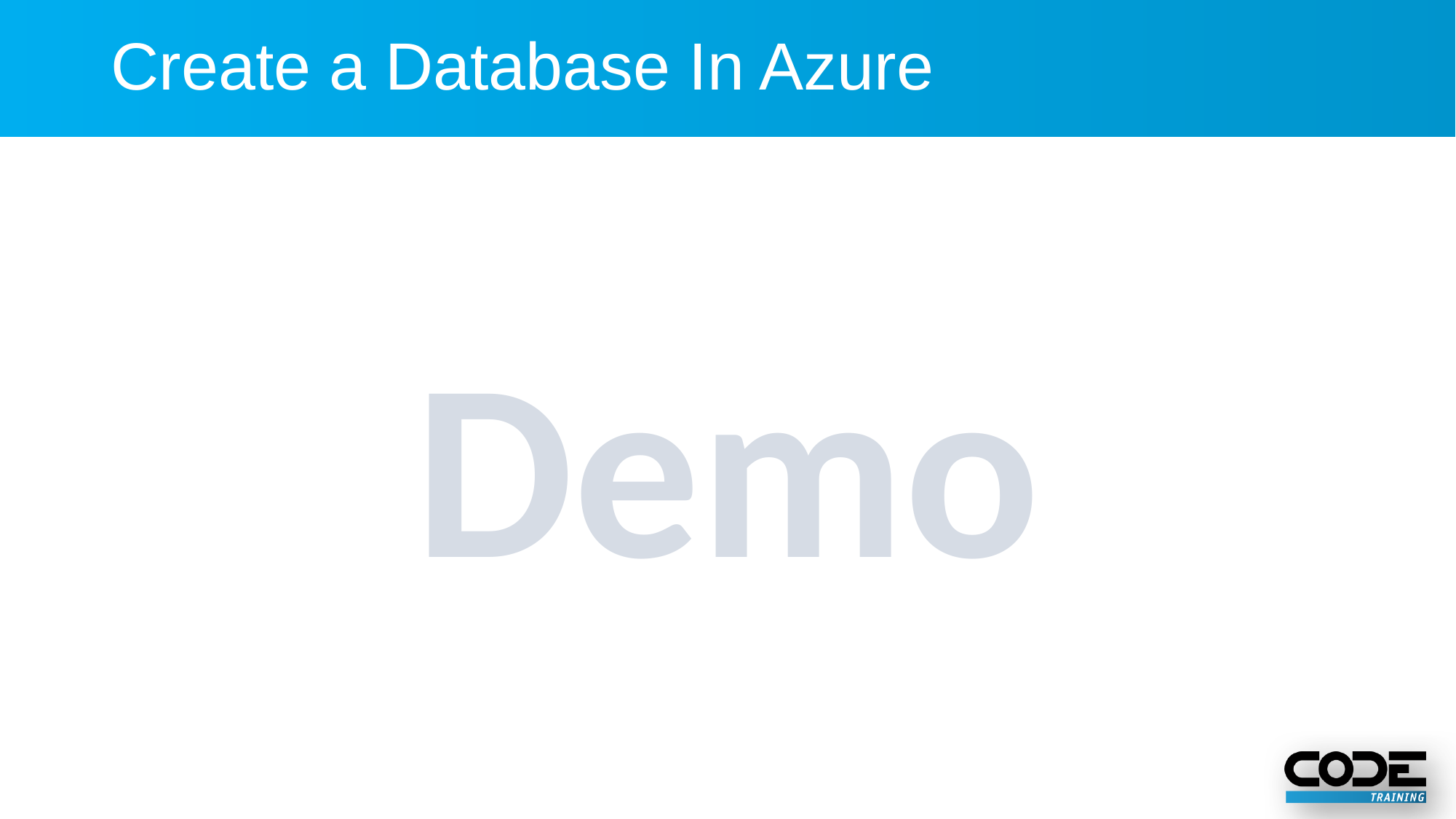

# Create a Database In Azure
Demo